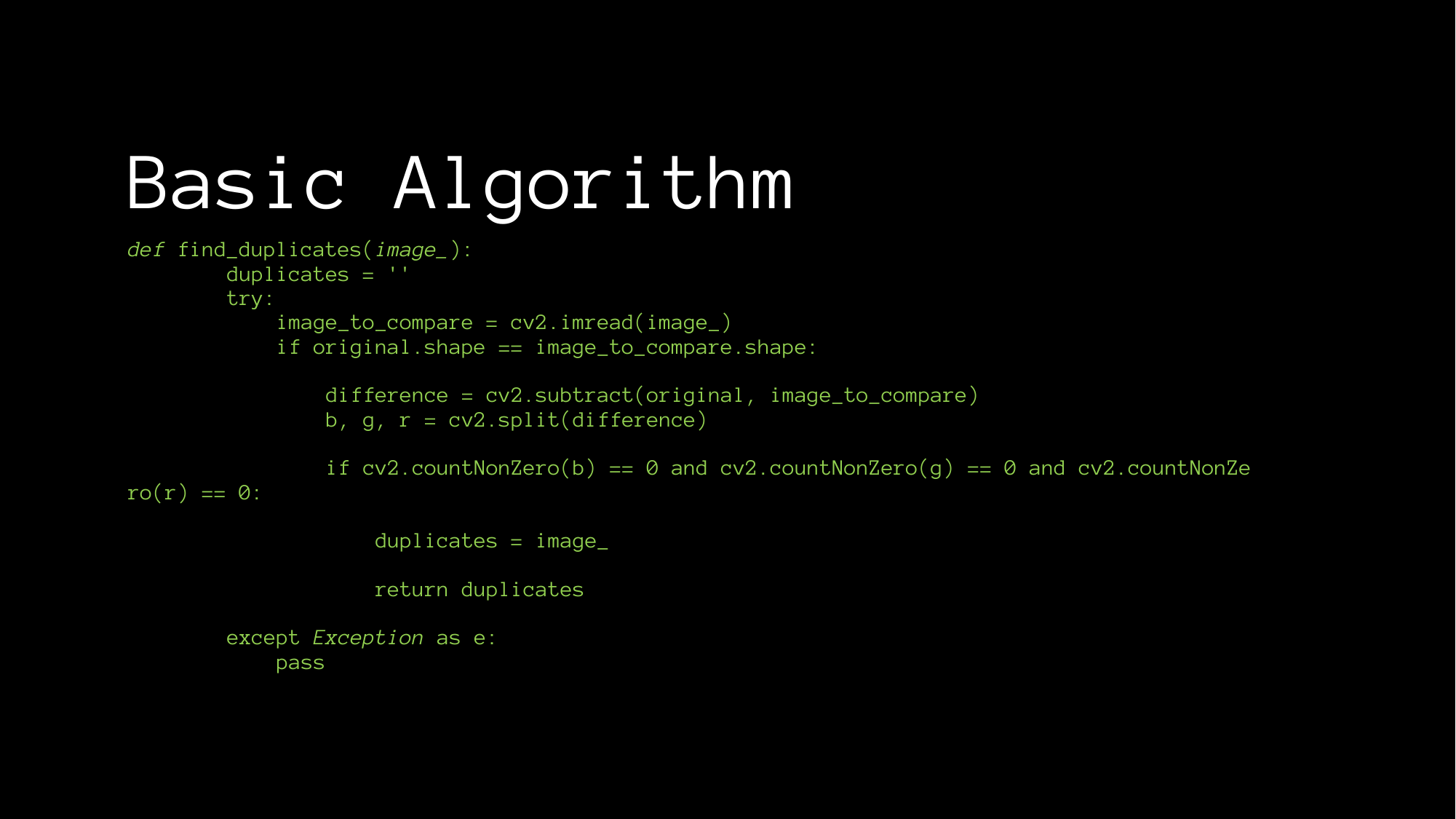

# Basic Algorithm
def find_duplicates(image_):
        duplicates = ''
        try:
            image_to_compare = cv2.imread(image_)
            if original.shape == image_to_compare.shape:
                difference = cv2.subtract(original, image_to_compare)
                b, g, r = cv2.split(difference)
                if cv2.countNonZero(b) == 0 and cv2.countNonZero(g) == 0 and cv2.countNonZero(r) == 0:

                    duplicates = image_
                    return duplicates
        except Exception as e:
            pass